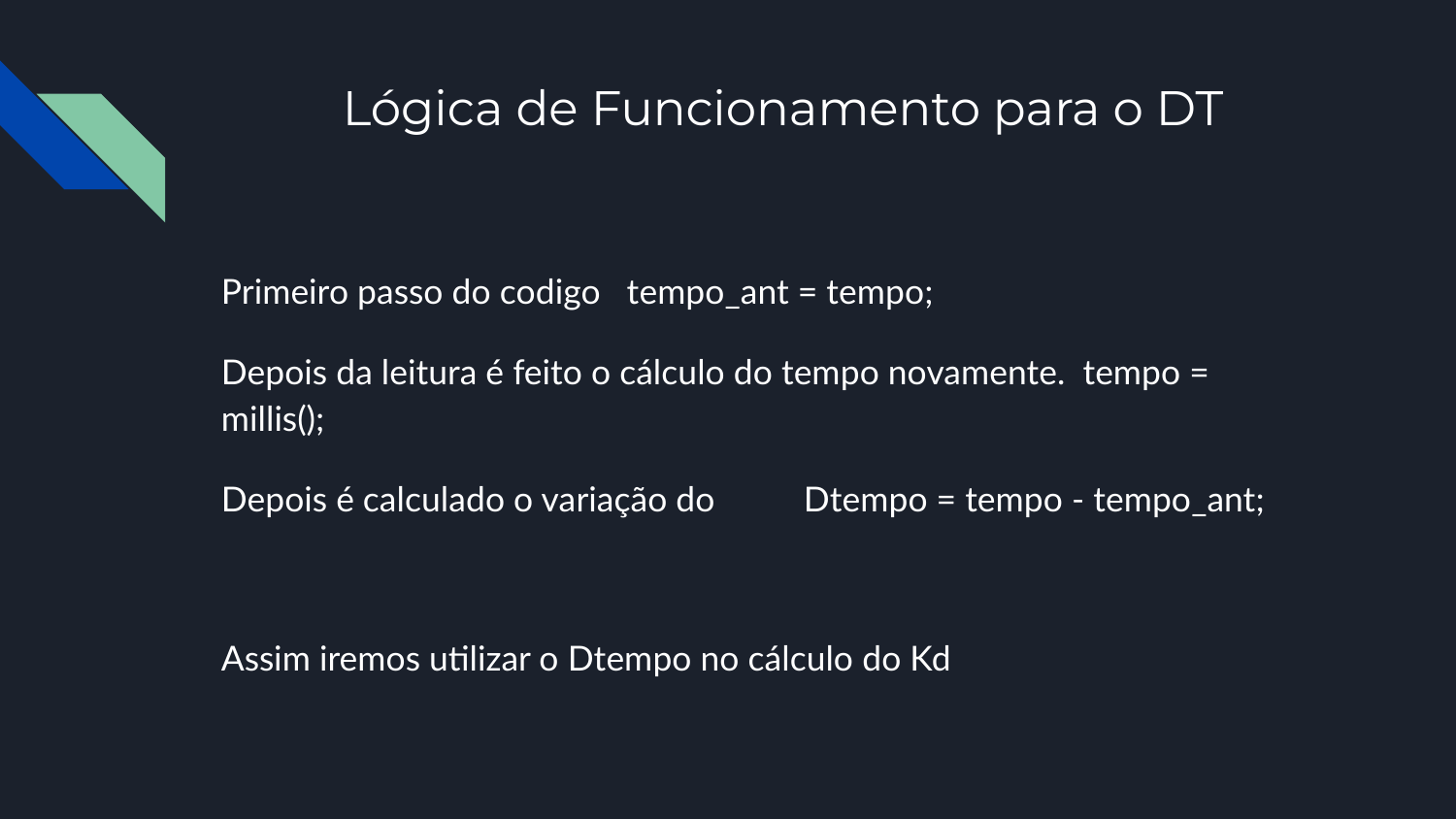

# Lógica de Funcionamento para o DT
Primeiro passo do codigo   tempo_ant = tempo;
Depois da leitura é feito o cálculo do tempo novamente.  tempo = millis();
Depois é calculado o variação do 	Dtempo = tempo - tempo_ant;

Assim iremos utilizar o Dtempo no cálculo do Kd